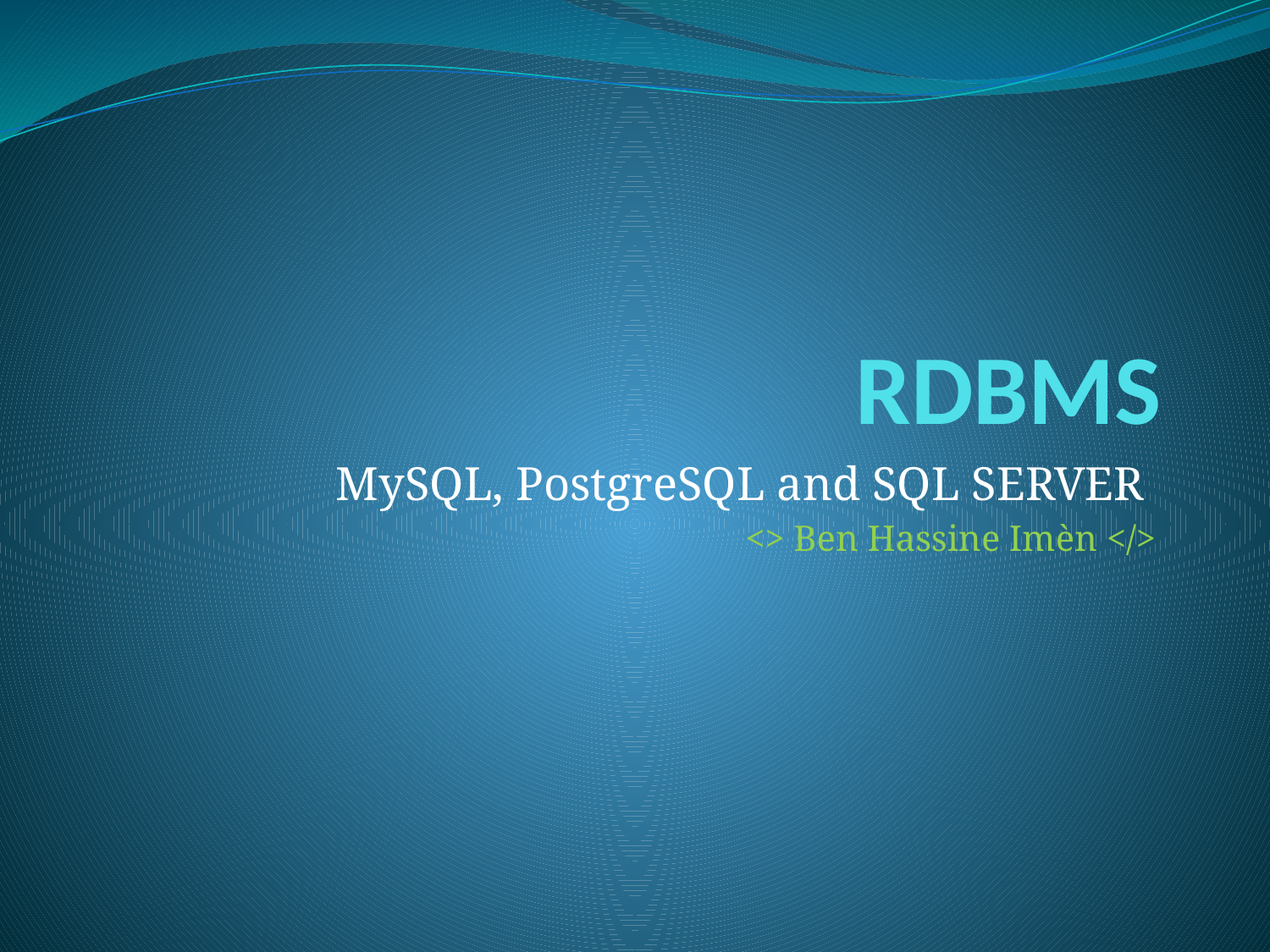

# RDBMS
MySQL, PostgreSQL and SQL SERVER
<> Ben Hassine Imèn </>